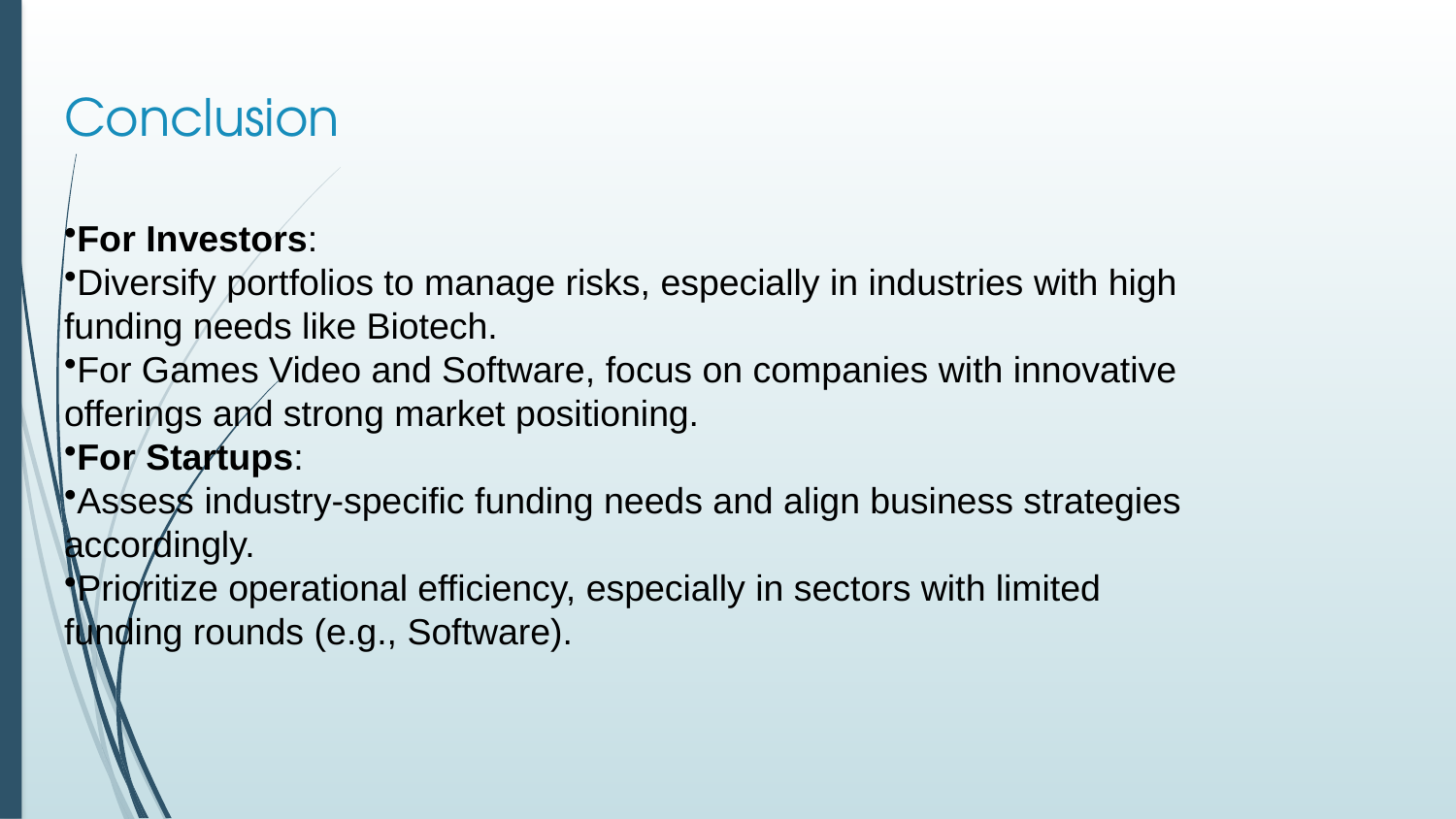

# Conclusion
For Investors:
Diversify portfolios to manage risks, especially in industries with high funding needs like Biotech.
For Games Video and Software, focus on companies with innovative offerings and strong market positioning.
For Startups:
Assess industry-specific funding needs and align business strategies accordingly.
Prioritize operational efficiency, especially in sectors with limited funding rounds (e.g., Software).